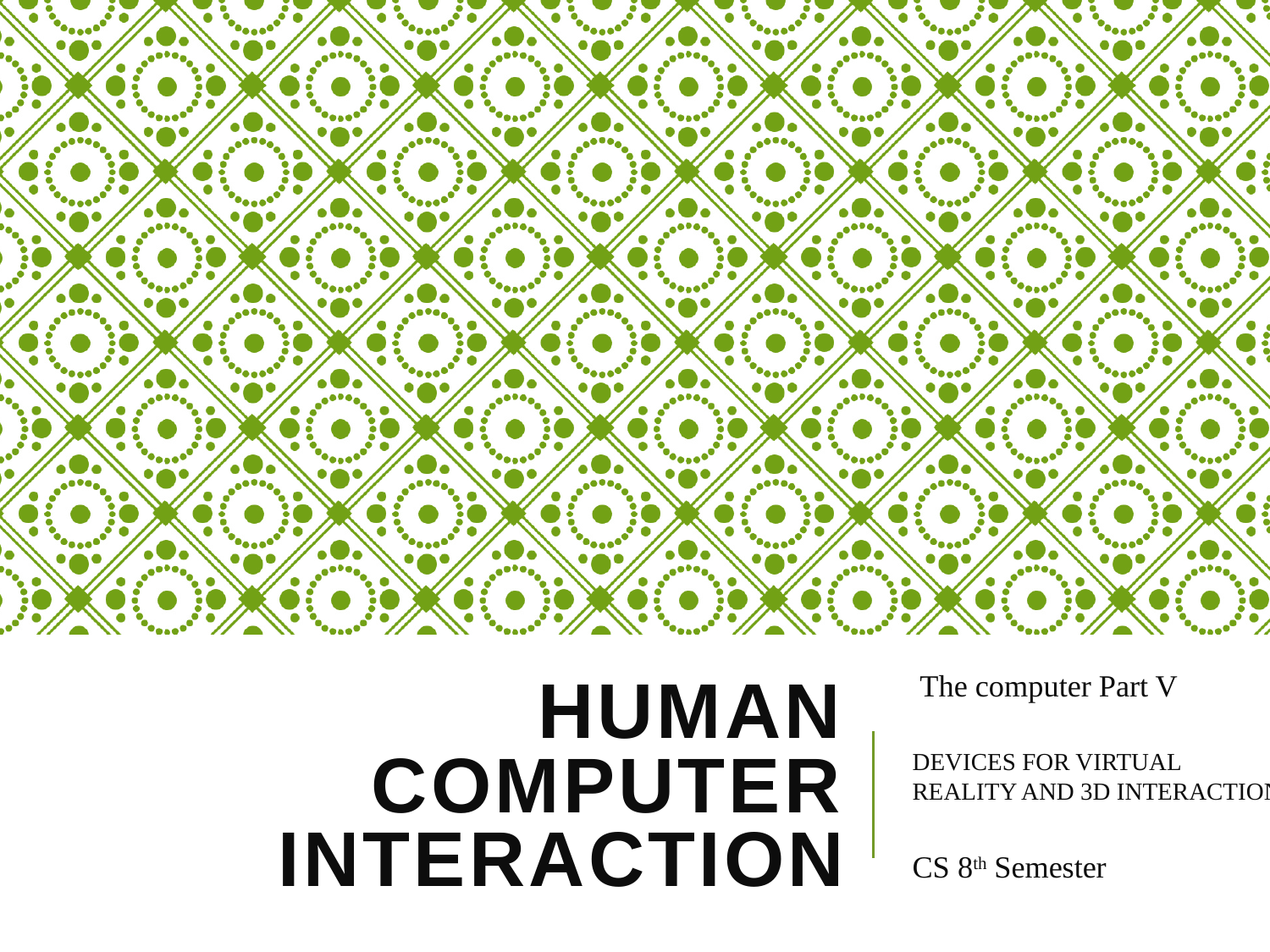

The computer Part V

DEVICES FOR VIRTUAL REALITY AND 3D INTERACTION

CS 8th Semester
# Human Computer Interaction